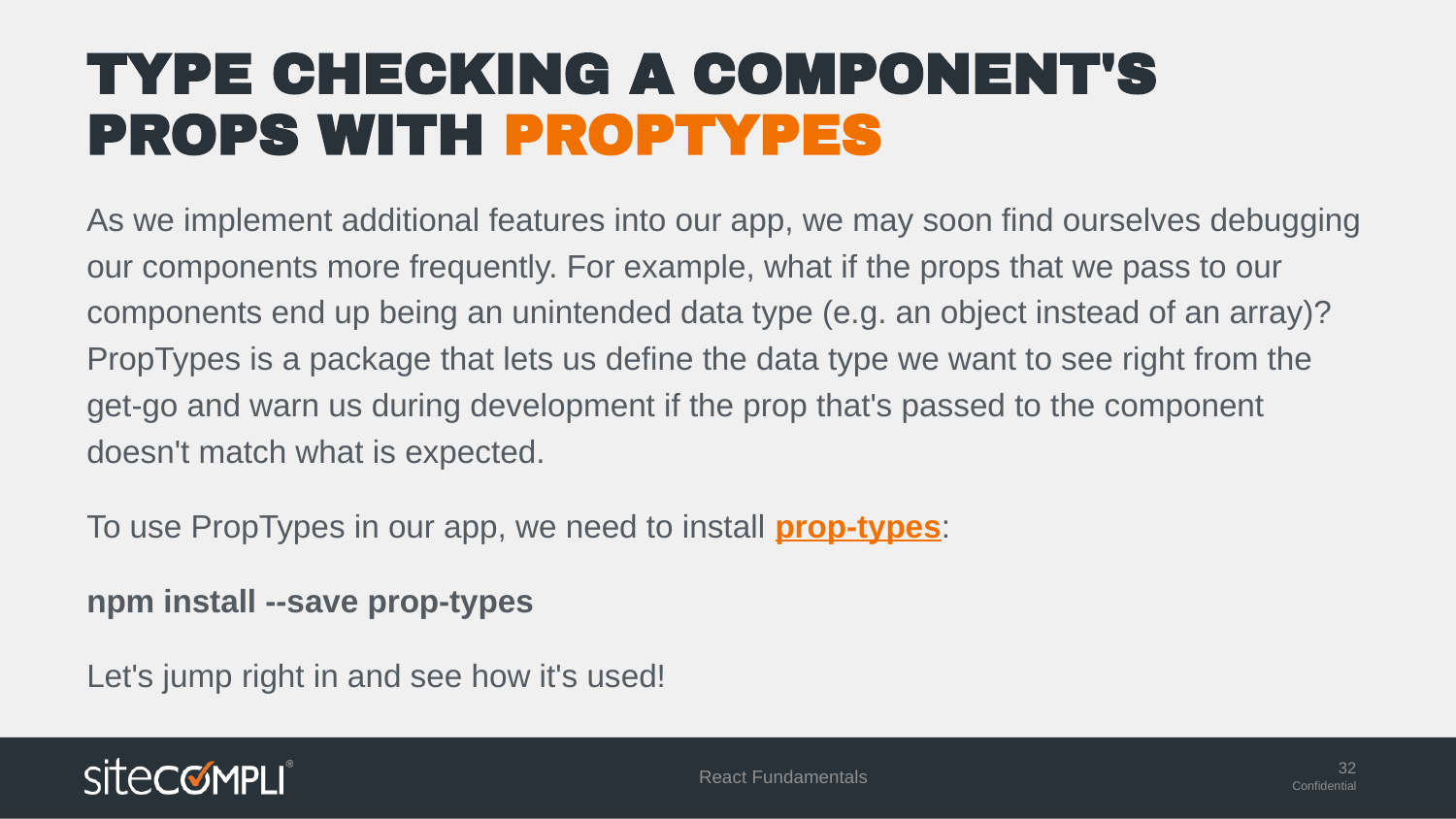

# Type checking a Component's Props with PropTypes
As we implement additional features into our app, we may soon find ourselves debugging our components more frequently. For example, what if the props that we pass to our components end up being an unintended data type (e.g. an object instead of an array)? PropTypes is a package that lets us define the data type we want to see right from the get-go and warn us during development if the prop that's passed to the component doesn't match what is expected.
To use PropTypes in our app, we need to install prop-types:
npm install --save prop-types
Let's jump right in and see how it's used!
React Fundamentals
32